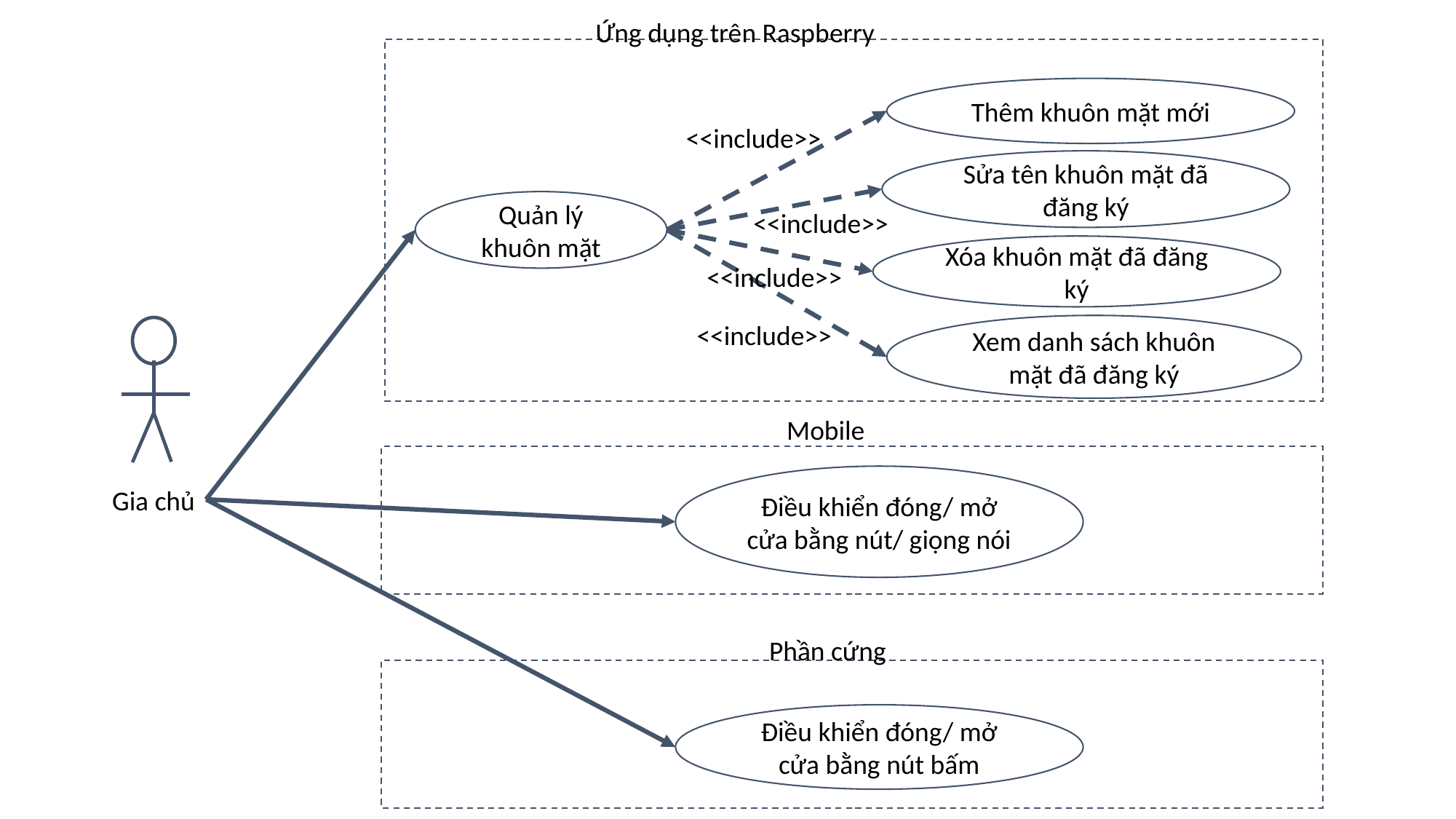

Ứng dụng trên Raspberry

Thêm khuôn mặt mới
<<include>>
Sửa tên khuôn mặt đã đăng ký
Quản lý khuôn mặt
<<include>>
Xóa khuôn mặt đã đăng ký
<<include>>
<<include>>
Xem danh sách khuôn mặt đã đăng ký

Mobile

Điều khiển đóng/ mở cửa bằng nút/ giọng nói
Gia chủ
Phần cứng

Điều khiển đóng/ mở cửa bằng nút bấm